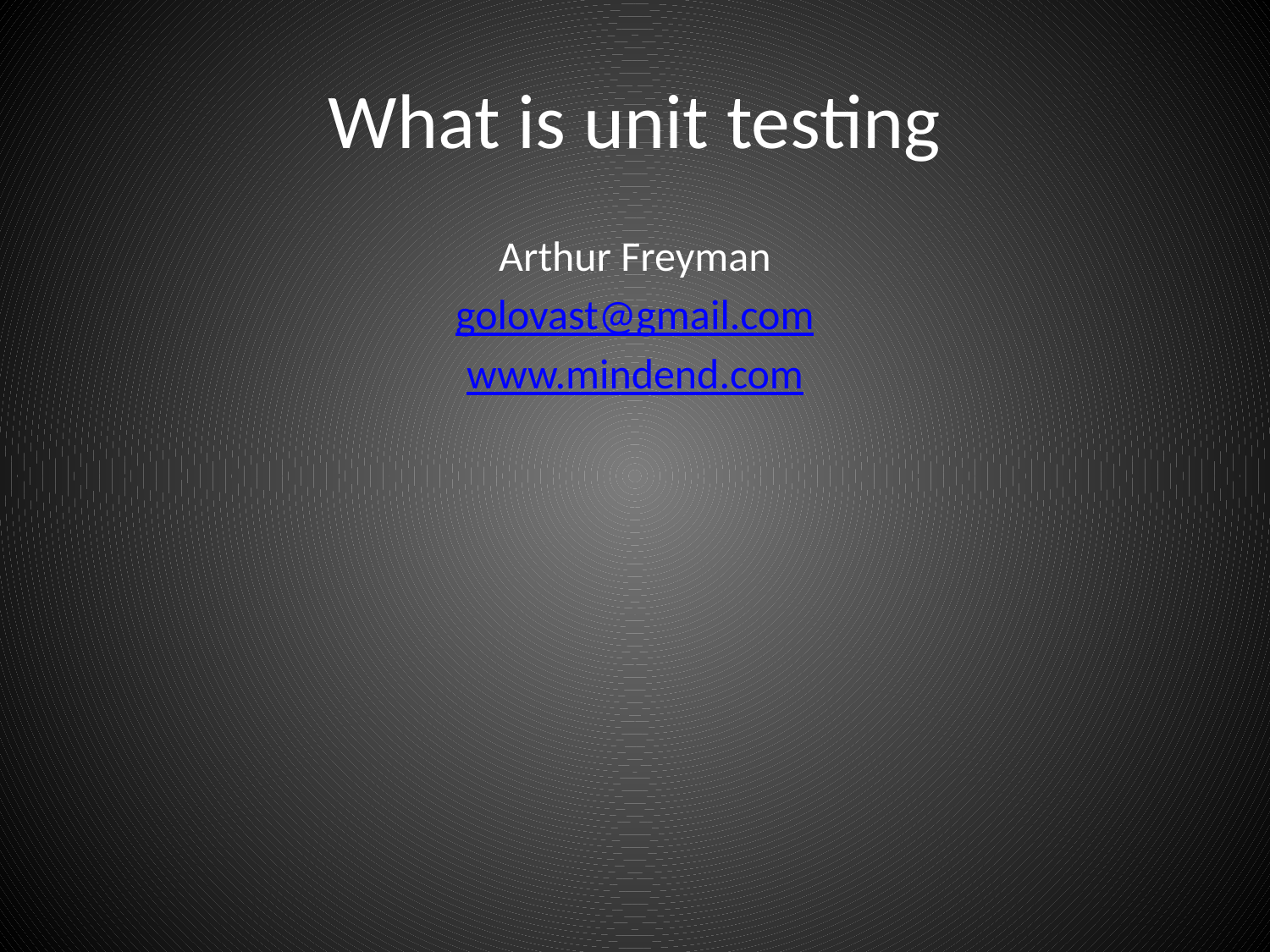

# What is unit testing
Arthur Freyman
golovast@gmail.com
www.mindend.com